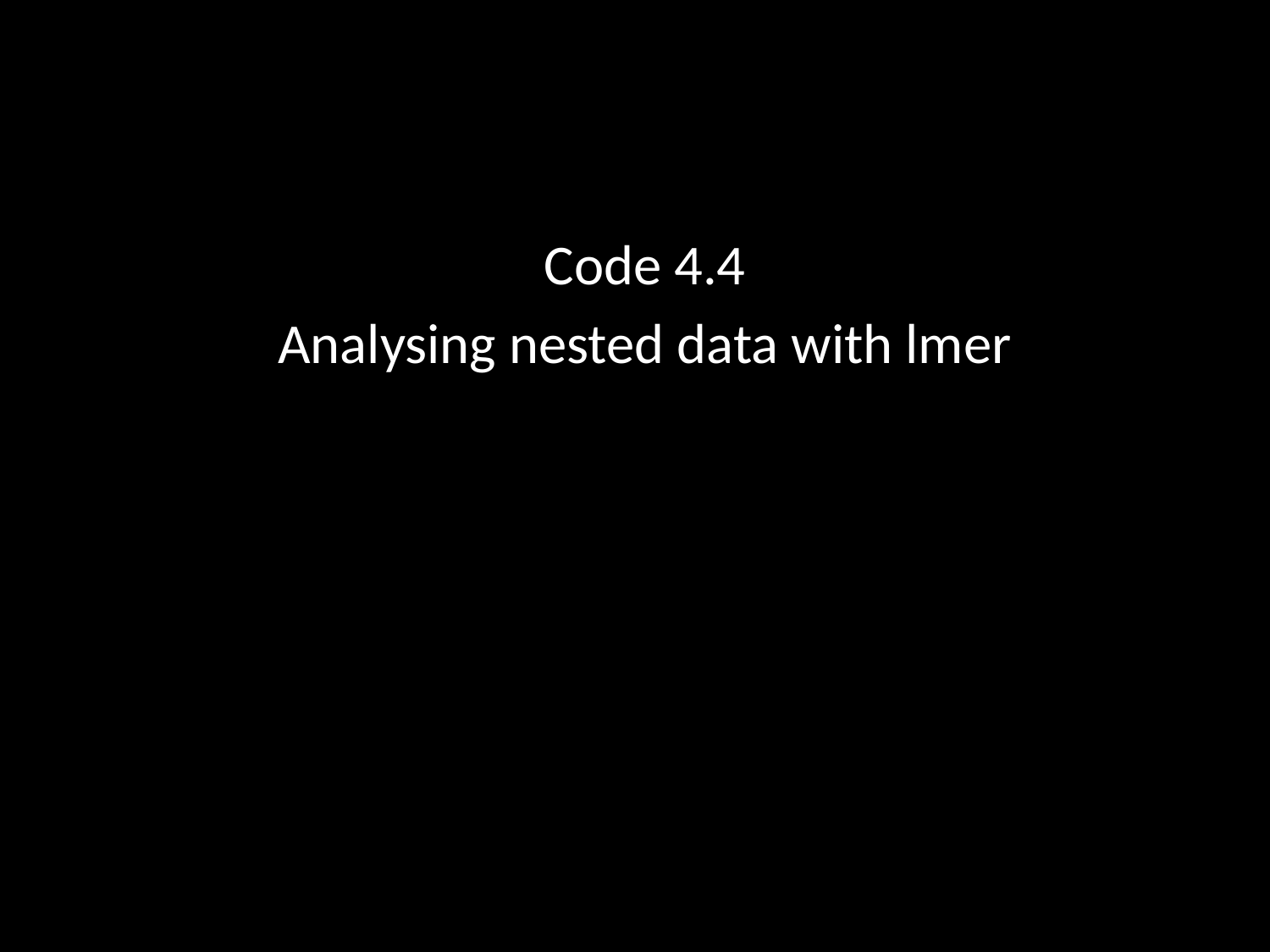

Code 4.4
Analysing nested data with lmer